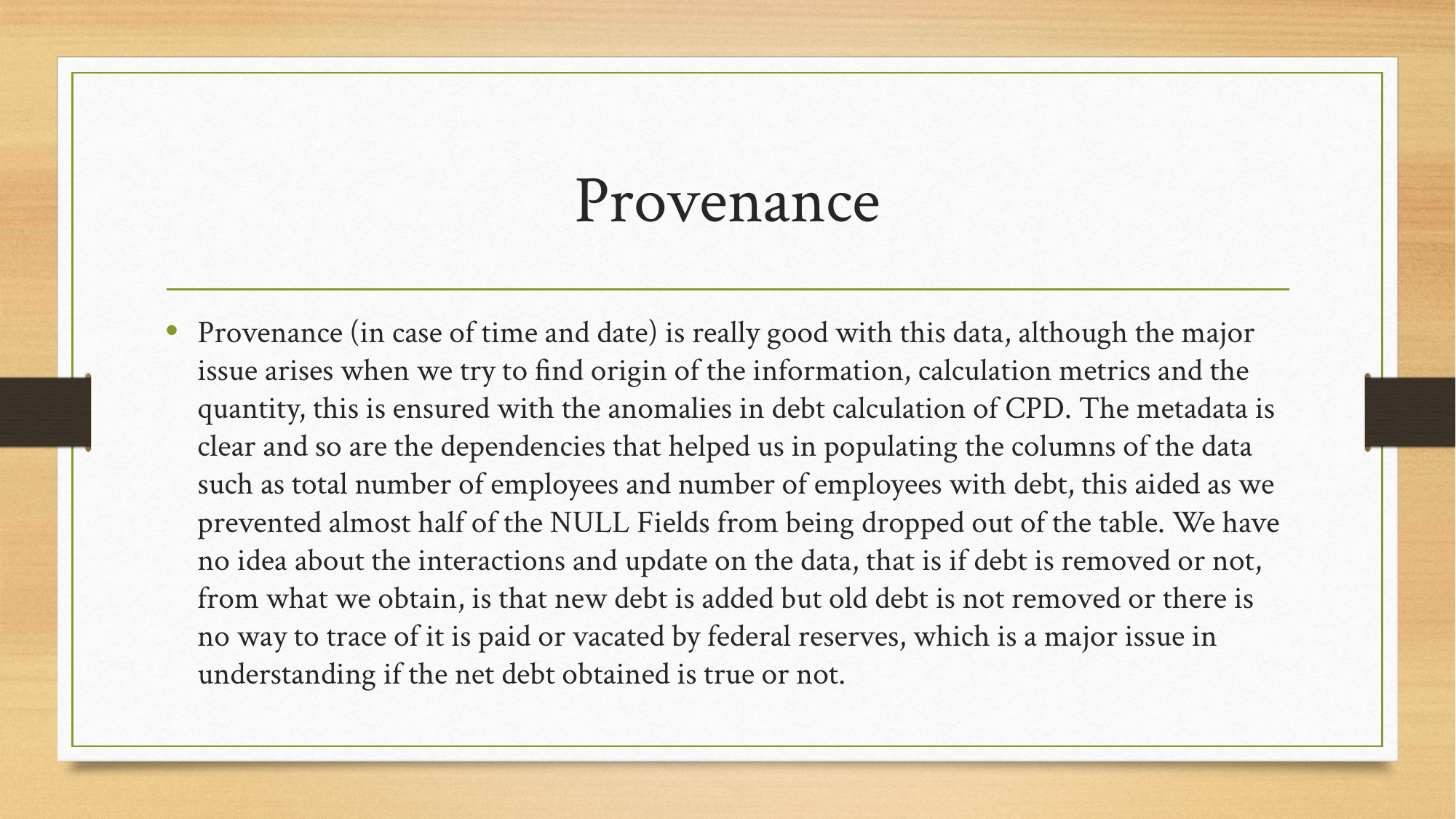

# Provenance
Provenance (in case of time and date) is really good with this data, although the major issue arises when we try to find origin of the information, calculation metrics and the quantity, this is ensured with the anomalies in debt calculation of CPD. The metadata is clear and so are the dependencies that helped us in populating the columns of the data such as total number of employees and number of employees with debt, this aided as we prevented almost half of the NULL Fields from being dropped out of the table. We have no idea about the interactions and update on the data, that is if debt is removed or not, from what we obtain, is that new debt is added but old debt is not removed or there is no way to trace of it is paid or vacated by federal reserves, which is a major issue in understanding if the net debt obtained is true or not.